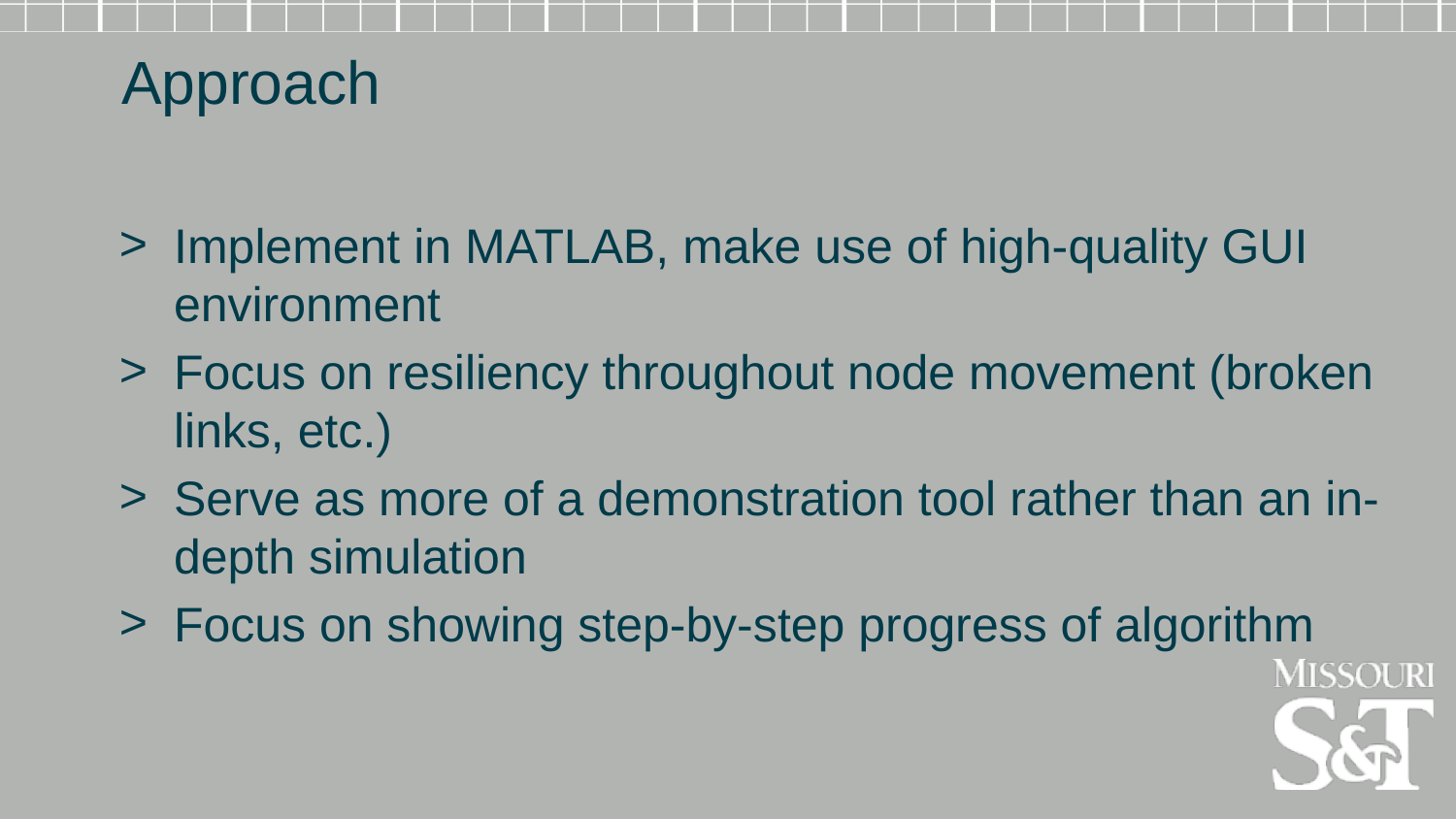

Approach
Implement in MATLAB, make use of high-quality GUI environment
Focus on resiliency throughout node movement (broken links, etc.)
Serve as more of a demonstration tool rather than an in-depth simulation
Focus on showing step-by-step progress of algorithm